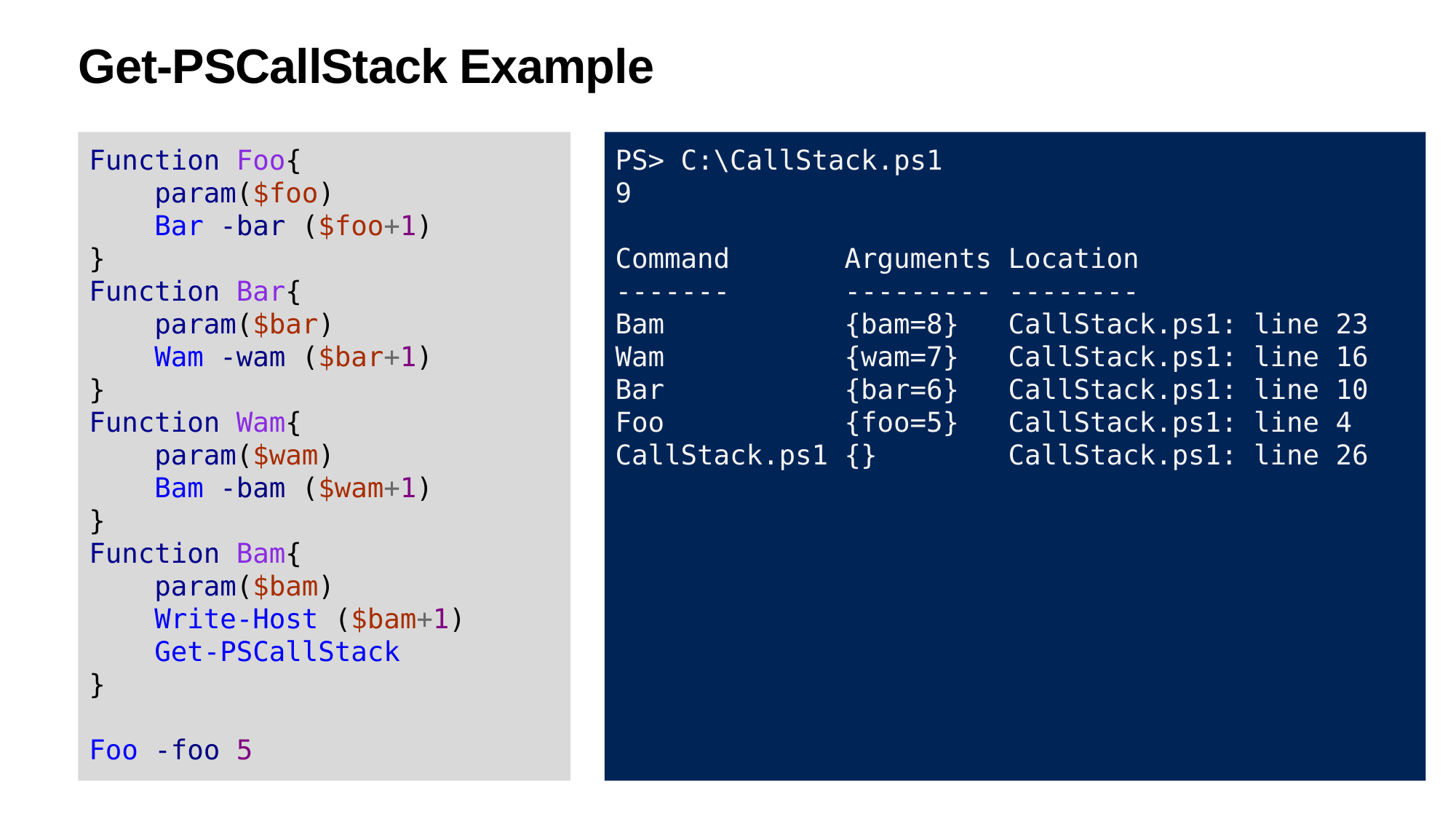

# Get-PSCallStack Example
Function Foo{
    param($foo)
    Bar -bar ($foo+1)
}
Function Bar{
    param($bar)
    Wam -wam ($bar+1)
}
Function Wam{
    param($wam)
    Bam -bam ($wam+1)
}
Function Bam{
    param($bam)
    Write-Host ($bam+1)
    Get-PSCallStack
}

Foo -foo 5
PS> C:\CallStack.ps1
9

Command       Arguments Location
-------       --------- --------
Bam           {bam=8}   CallStack.ps1: line 23
Wam           {wam=7}   CallStack.ps1: line 16
Bar           {bar=6}   CallStack.ps1: line 10
Foo           {foo=5}   CallStack.ps1: line 4
CallStack.ps1 {}        CallStack.ps1: line 26